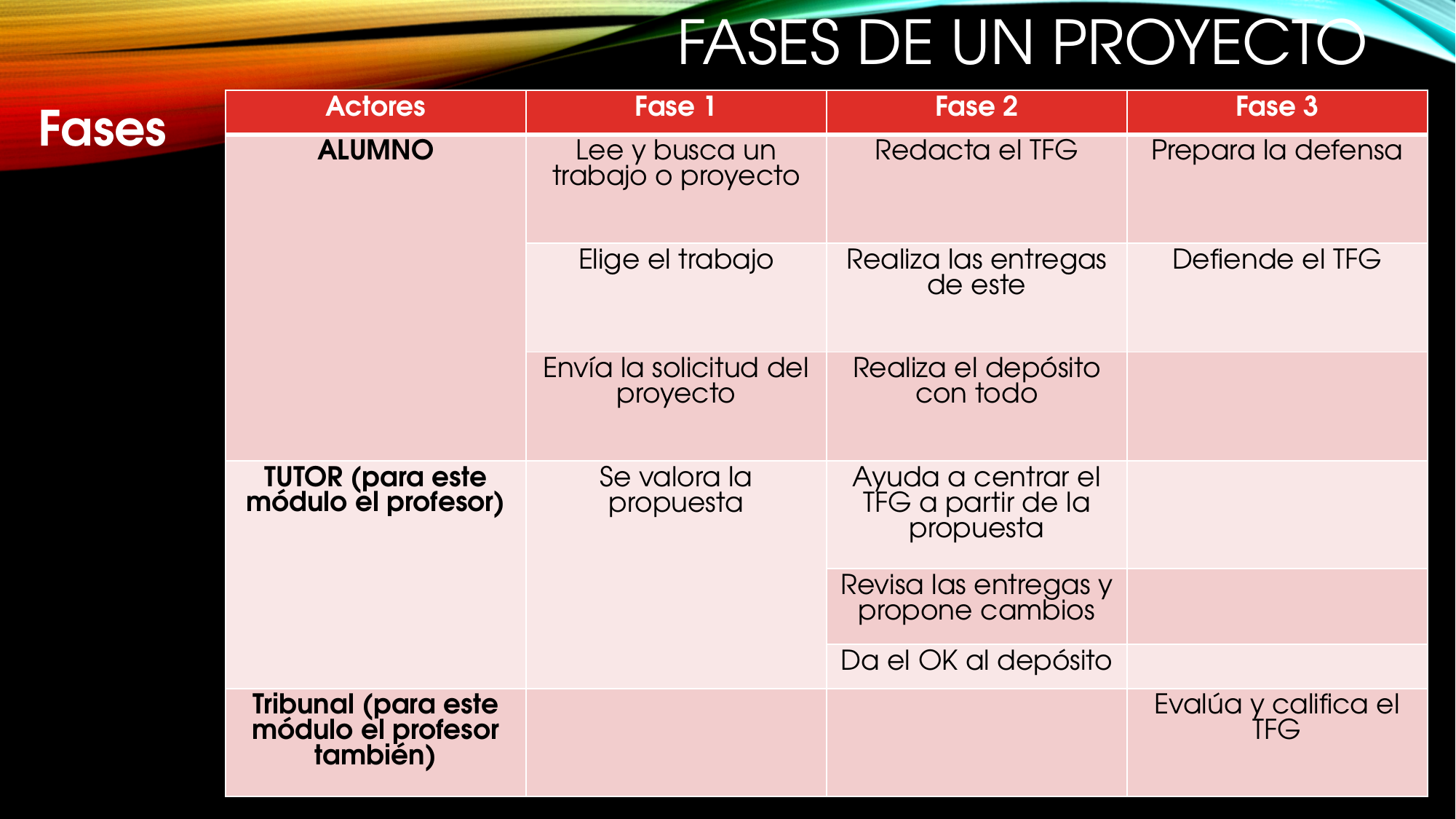

# Fases de un proyecto
| Actores | Fase 1 | Fase 2 | Fase 3 |
| --- | --- | --- | --- |
| ALUMNO | Lee y busca un trabajo o proyecto | Redacta el TFG | Prepara la defensa |
|  | Elige el trabajo | Realiza las entregas de este | Defiende el TFG |
|  | Envía la solicitud del proyecto | Realiza el depósito con todo |  |
| TUTOR (para este módulo el profesor) | Se valora la propuesta | Ayuda a centrar el TFG a partir de la propuesta |  |
|  |  | Revisa las entregas y propone cambios |  |
|  |  | Da el OK al depósito |  |
| Tribunal (para este módulo el profesor también) |  |  | Evalúa y califica el TFG |
Fases